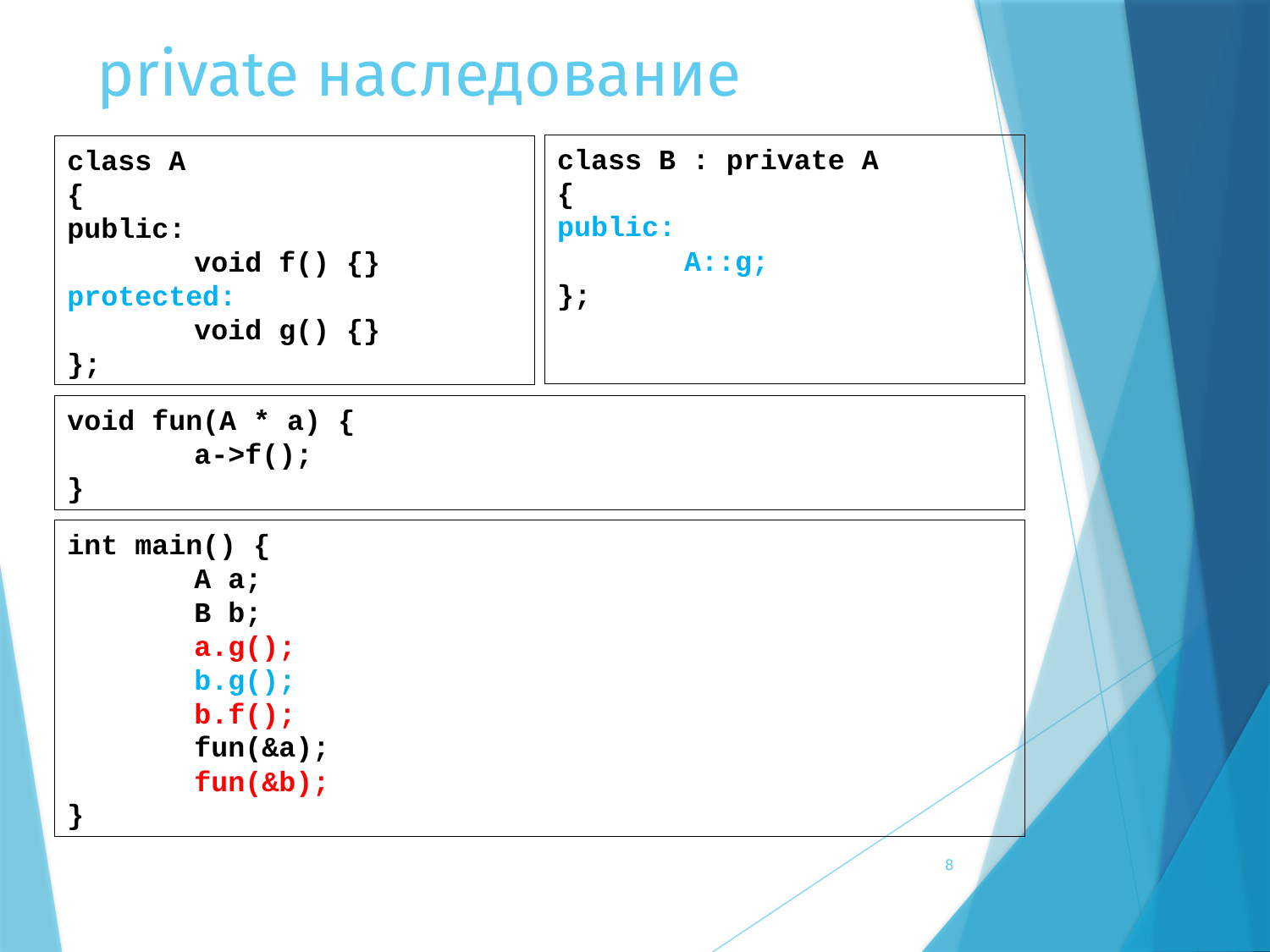

# private наследование
class B : private A
{
public:
	A::g;
};

class A
{
public:
	void f() {}
protected:
	void g() {}
};
void fun(A * a) {
	a->f();
}
int main() {
	A a;
	B b;
	a.g();
	b.g();
	b.f();
	fun(&a);
	fun(&b);
}
8